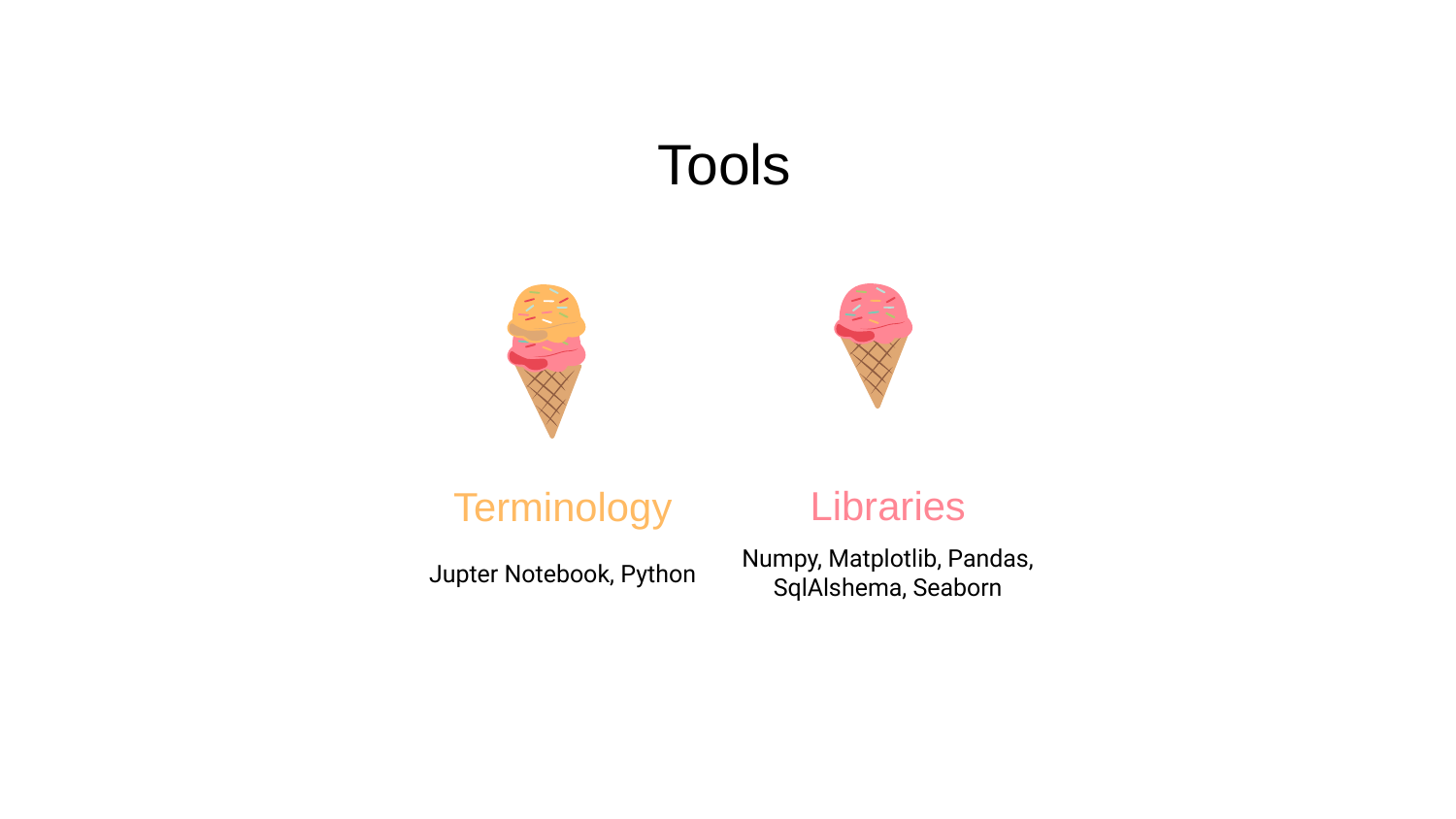

# Tools

Libraries
Numpy, Matplotlib, Pandas, SqlAlshema, Seaborn
Terminology
Jupter Notebook, Python